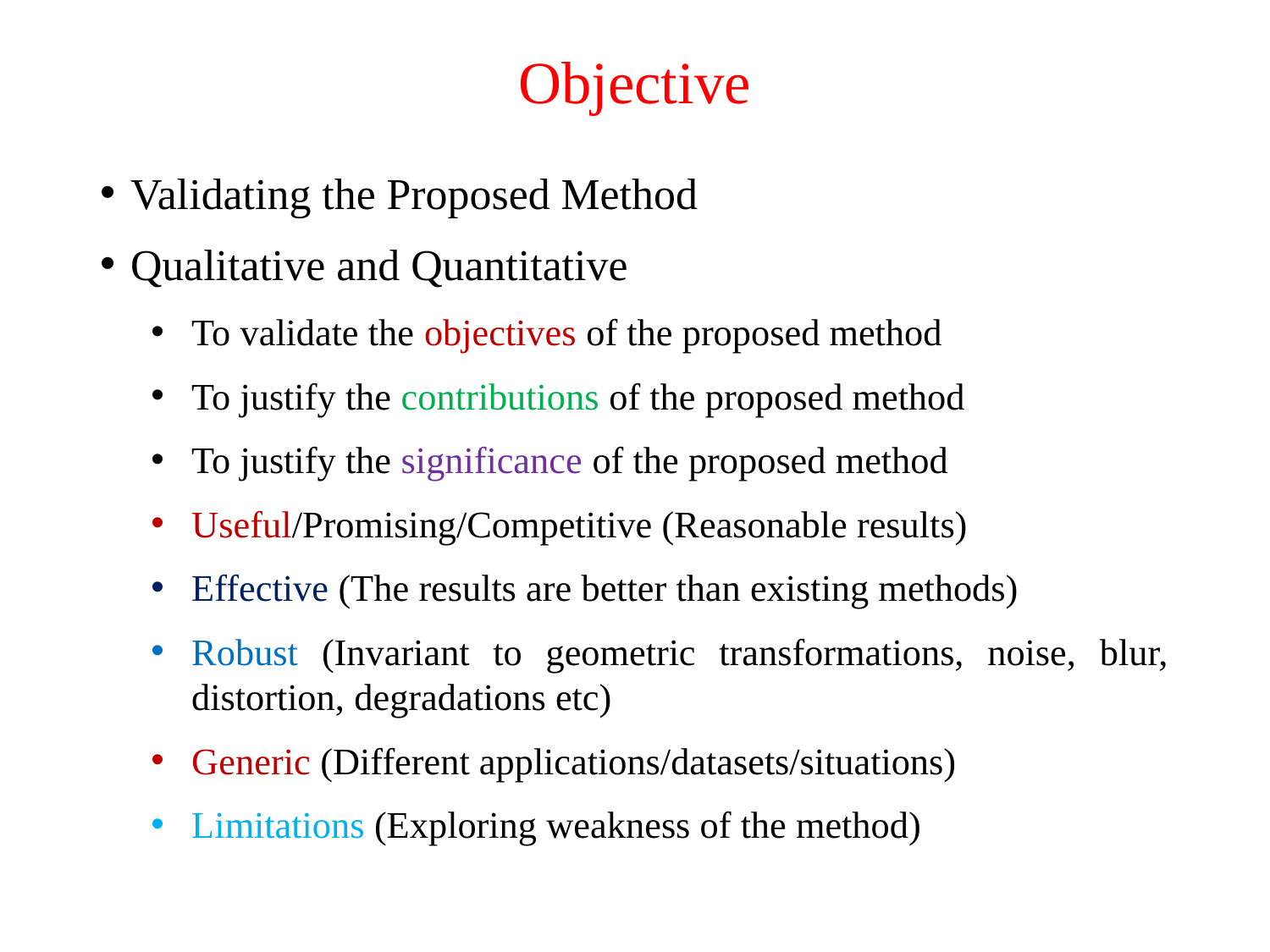

# Objective
Validating the Proposed Method
Qualitative and Quantitative
To validate the objectives of the proposed method
To justify the contributions of the proposed method
To justify the significance of the proposed method
Useful/Promising/Competitive (Reasonable results)
Effective (The results are better than existing methods)
Robust (Invariant to geometric transformations, noise, blur, distortion, degradations etc)
Generic (Different applications/datasets/situations)
Limitations (Exploring weakness of the method)